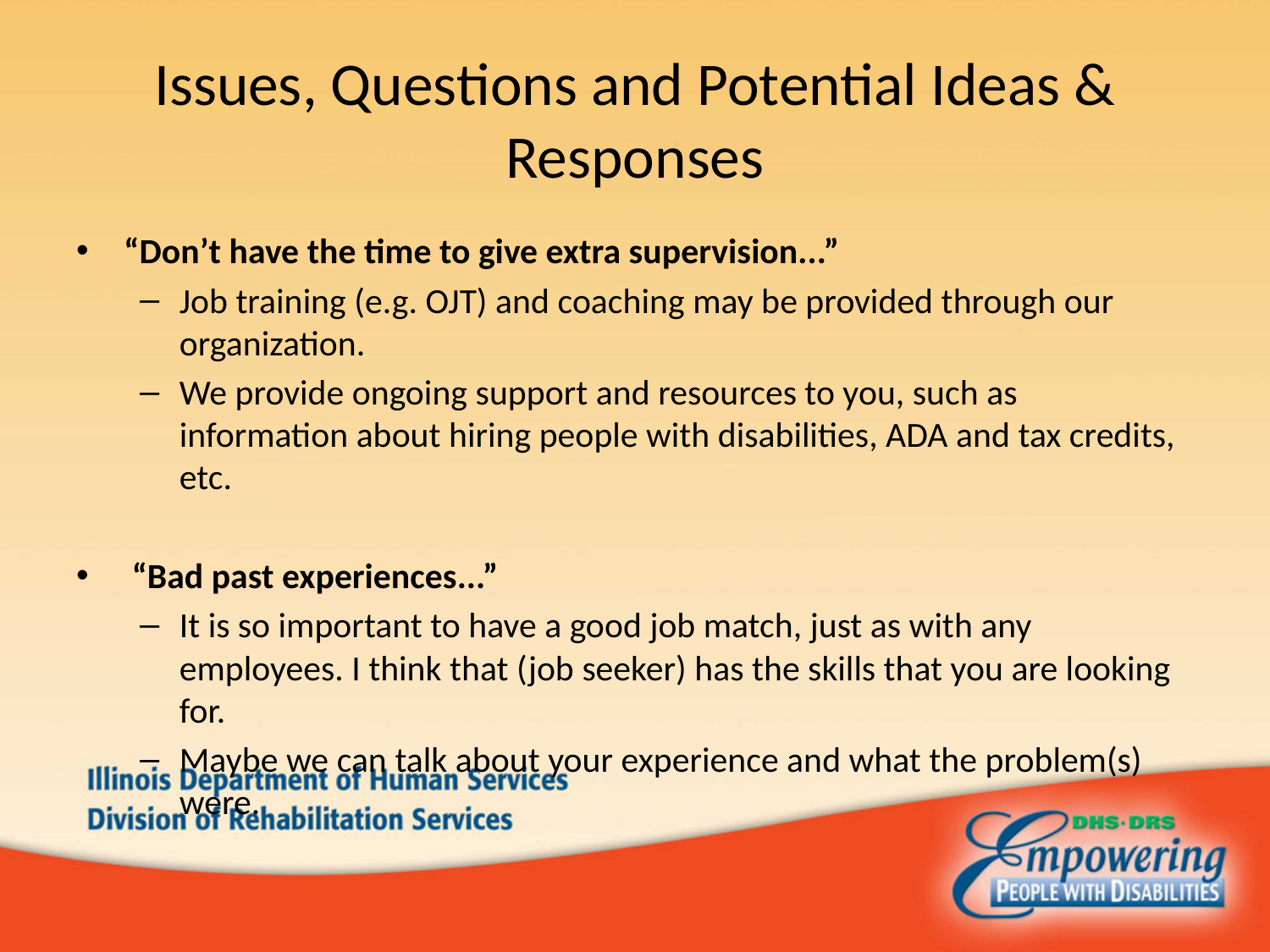

# Issues, Questions and Potential Ideas & Responses
“Don’t have the time to give extra supervision...”
Job training (e.g. OJT) and coaching may be provided through our organization.
We provide ongoing support and resources to you, such as information about hiring people with disabilities, ADA and tax credits, etc.

 “Bad past experiences...”
It is so important to have a good job match, just as with any employees. I think that (job seeker) has the skills that you are looking for.
Maybe we can talk about your experience and what the problem(s) were.